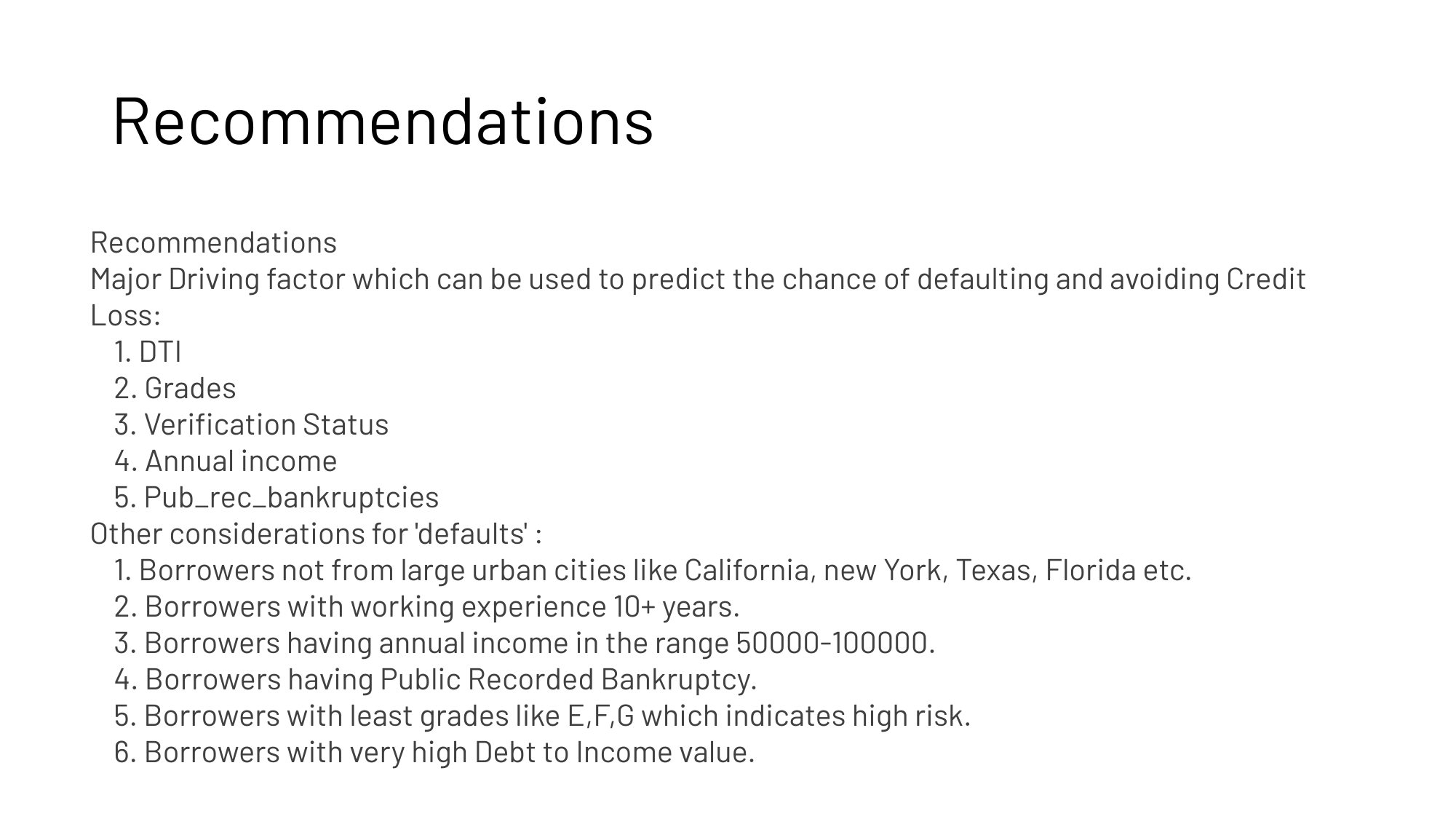

# Recommendations
Recommendations
Major Driving factor which can be used to predict the chance of defaulting and avoiding Credit Loss:
    1. DTI
    2. Grades
    3. Verification Status
    4. Annual income
    5. Pub_rec_bankruptcies
Other considerations for 'defaults' :
    1. Borrowers not from large urban cities like California, new York, Texas, Florida etc.
    2. Borrowers with working experience 10+ years.
    3. Borrowers having annual income in the range 50000-100000.
    4. Borrowers having Public Recorded Bankruptcy.
    5. Borrowers with least grades like E,F,G which indicates high risk.
    6. Borrowers with very high Debt to Income value.